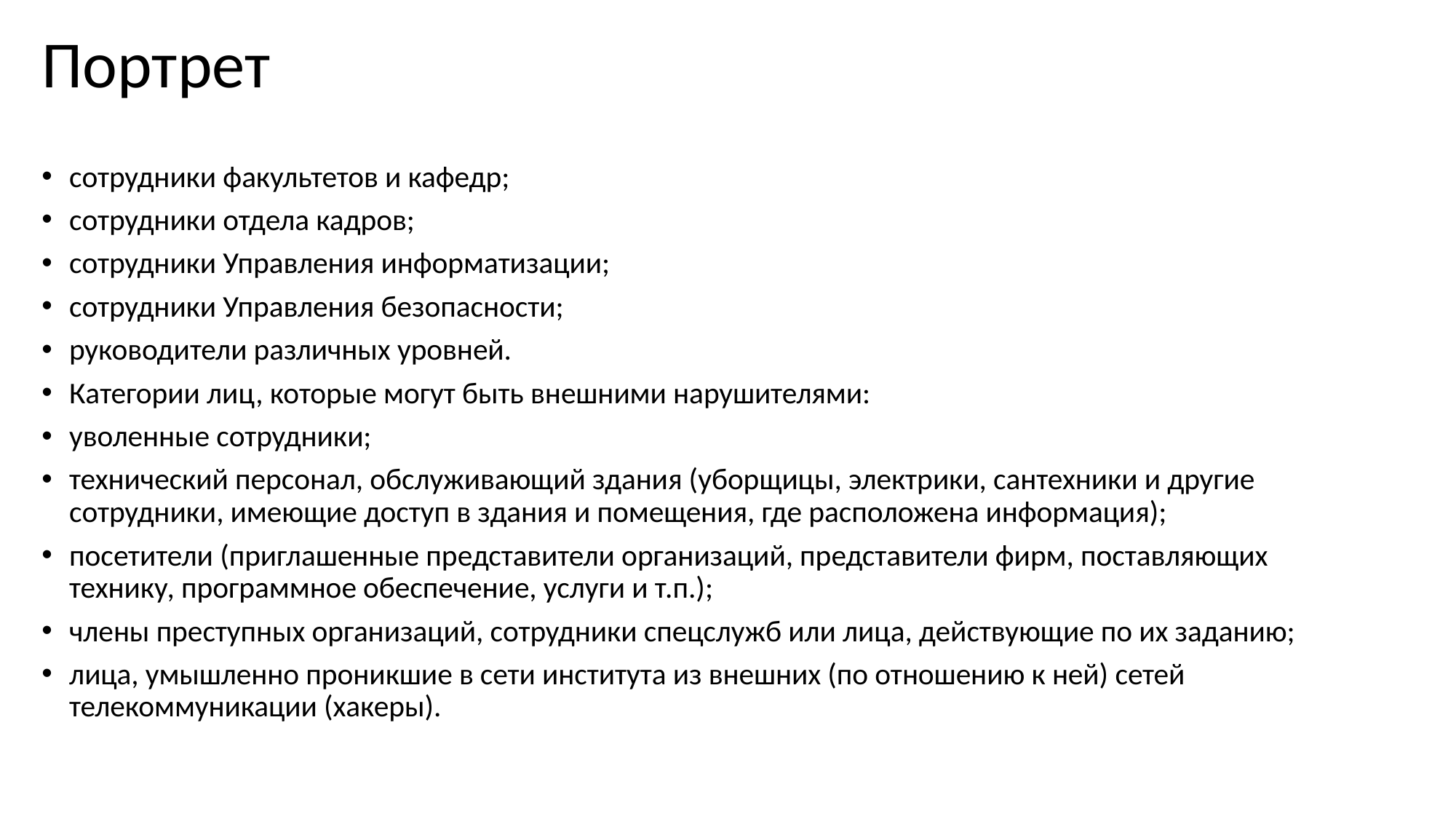

# Портрет
сотрудники факультетов и кафедр;
сотрудники отдела кадров;
сотрудники Управления информатизации;
сотрудники Управления безопасности;
руководители различных уровней.
Категории лиц, которые могут быть внешними нарушителями:
уволенные сотрудники;
технический персонал, обслуживающий здания (уборщицы, электрики, сантехники и другие сотрудники, имеющие доступ в здания и помещения, где расположена информация);
посетители (приглашенные представители организаций, представители фирм, поставляющих технику, программное обеспечение, услуги и т.п.);
члены преступных организаций, сотрудники спецслужб или лица, действующие по их заданию;
лица, умышленно проникшие в сети института из внешних (по отношению к ней) сетей телекоммуникации (хакеры).